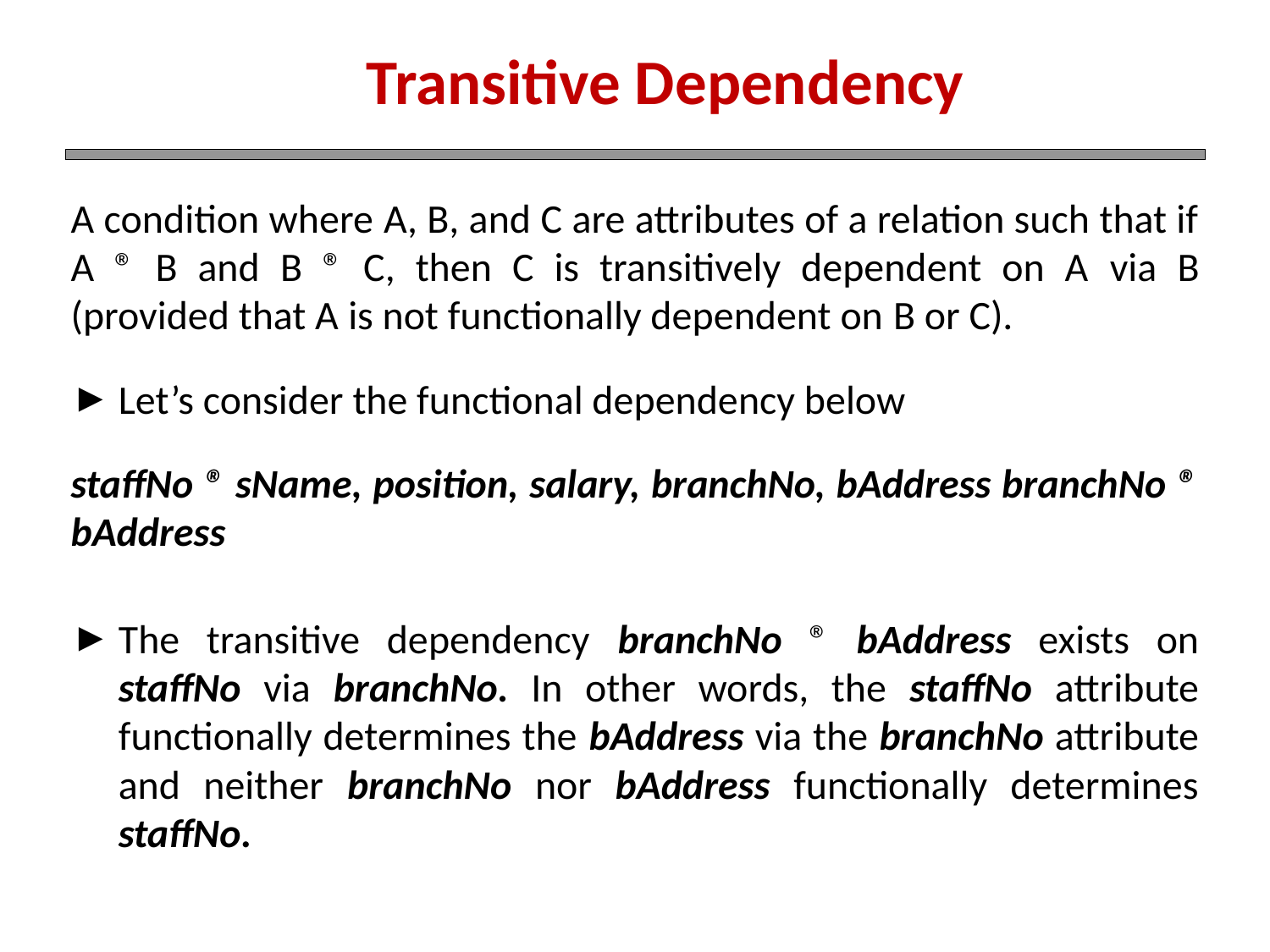

Transitive Dependency

A condition where A, B, and C are attributes of a relation such that if A ® B and B ® C, then C is transitively dependent on A via B (provided that A is not functionally dependent on B or C).
Let’s consider the functional dependency below
staffNo ® sName, position, salary, branchNo, bAddress branchNo ® bAddress
The transitive dependency branchNo ® bAddress exists on staffNo via branchNo. In other words, the staffNo attribute functionally determines the bAddress via the branchNo attribute and neither branchNo nor bAddress functionally determines staffNo.